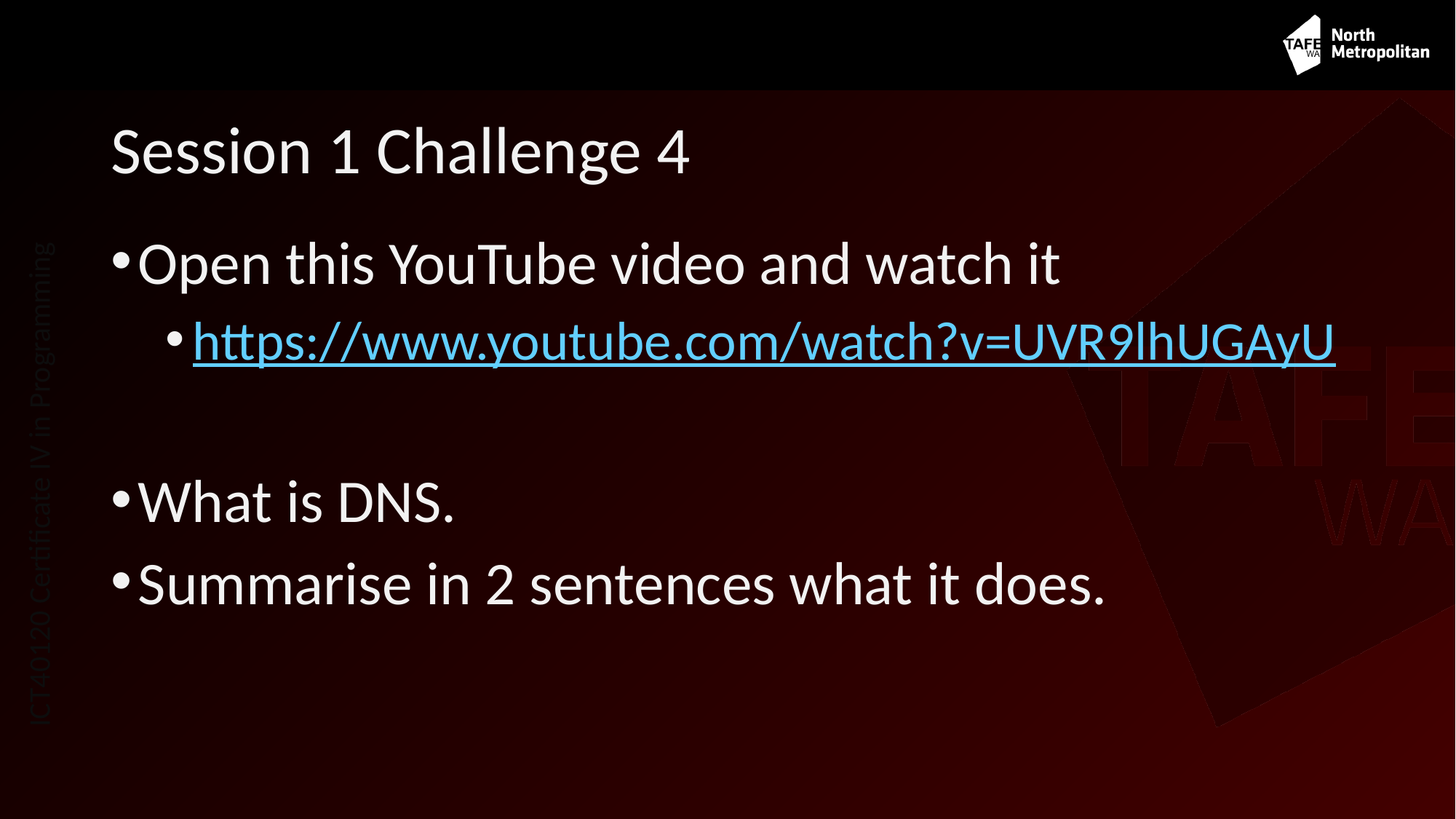

# Session 1 Challenge 4
Open this YouTube video and watch it
https://www.youtube.com/watch?v=UVR9lhUGAyU

What is DNS.
Summarise in 2 sentences what it does.